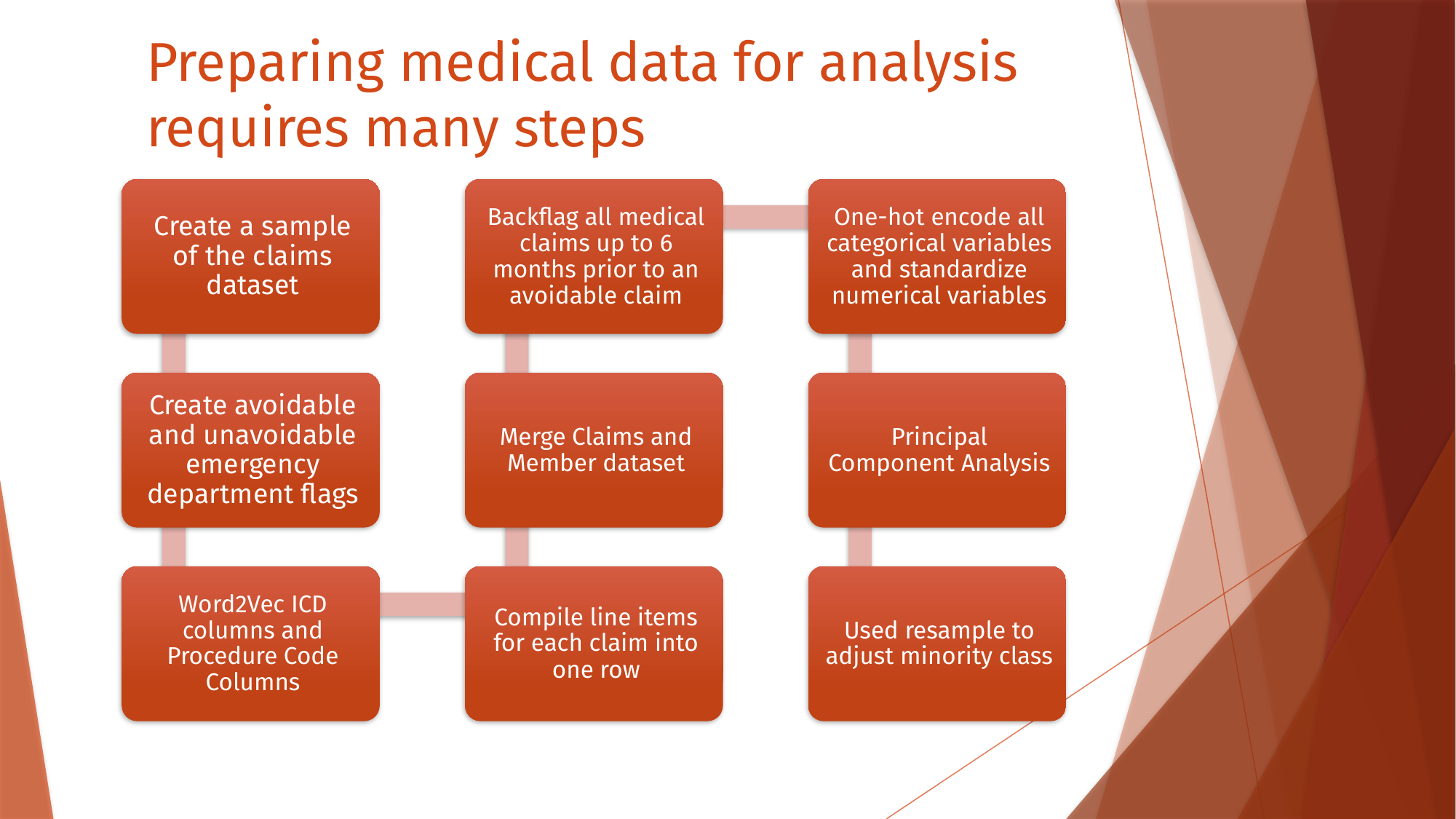

# Preparing medical data for analysis requires many steps
Create a sample of the claims dataset
Create avoidable and unavoidable emergency department flags
Word2Vec ICD columns and Procedure Code Columns
Compile line items for each claim into one row
Merge Claims and Member dataset
Backflag all medical claims up to 6 months prior to an avoidable claim
One-hot encode all categorical variables and standardize numerical variables
Principal Component Analysis
Used resample to adjust minority class